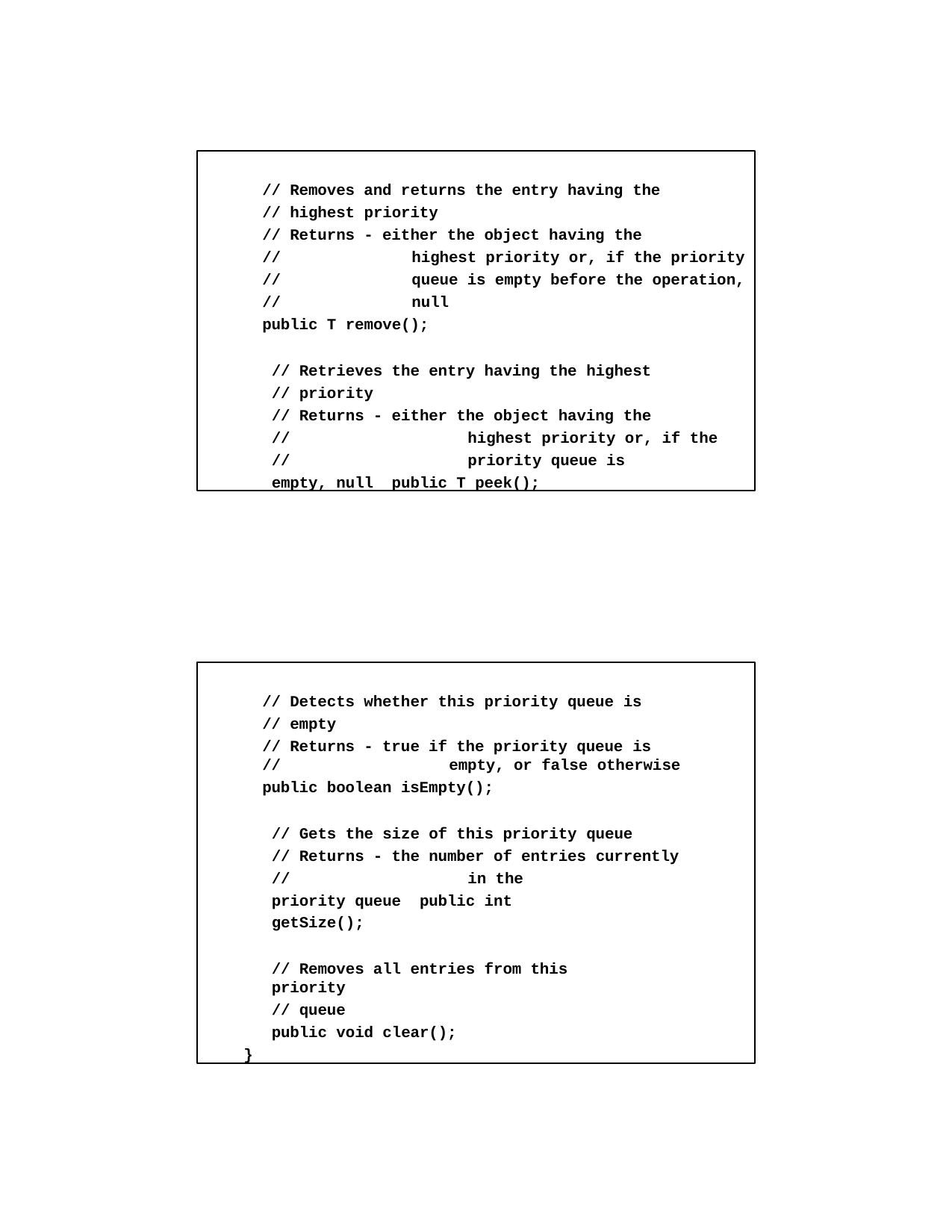

// Removes and returns the entry having the
// highest priority
// Returns - either the object having the
//	highest priority or, if the priority
//	queue is empty before the operation,
//	null
public T remove();

// Retrieves the entry having the highest
// priority
// Returns - either the object having the
//	highest priority or, if the
//	priority queue is empty, null  public T peek();

// Detects whether this priority queue is
// empty
// Returns - true if the priority queue is
//	empty, or false otherwise
public boolean isEmpty();

// Gets the size of this priority queue
// Returns - the number of entries currently
//	in the priority queue  public int getSize();

// Removes all entries from this priority
// queue
public void clear();
}